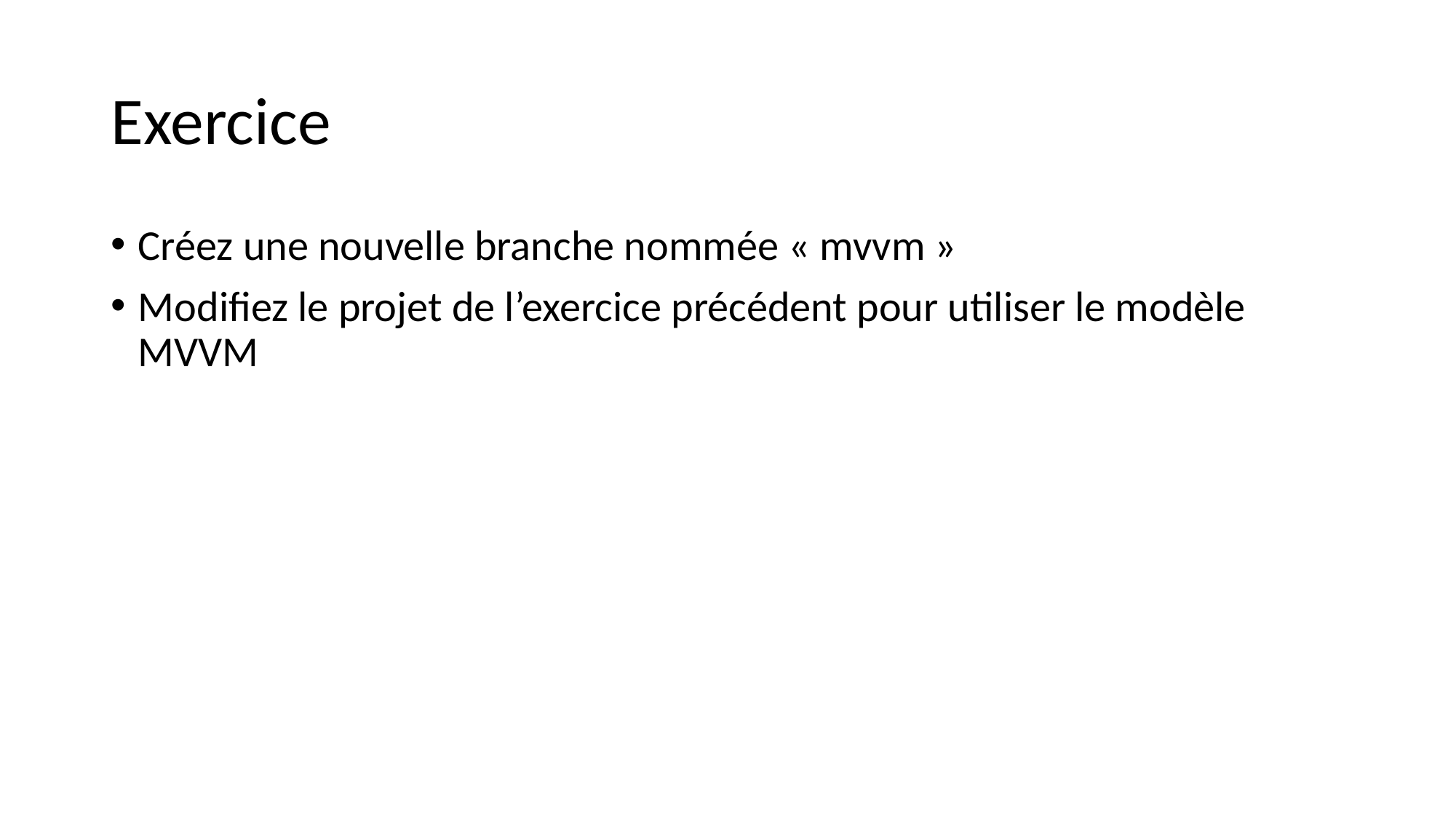

# Exercice
Créez une nouvelle branche nommée « mvvm »
Modifiez le projet de l’exercice précédent pour utiliser le modèle MVVM